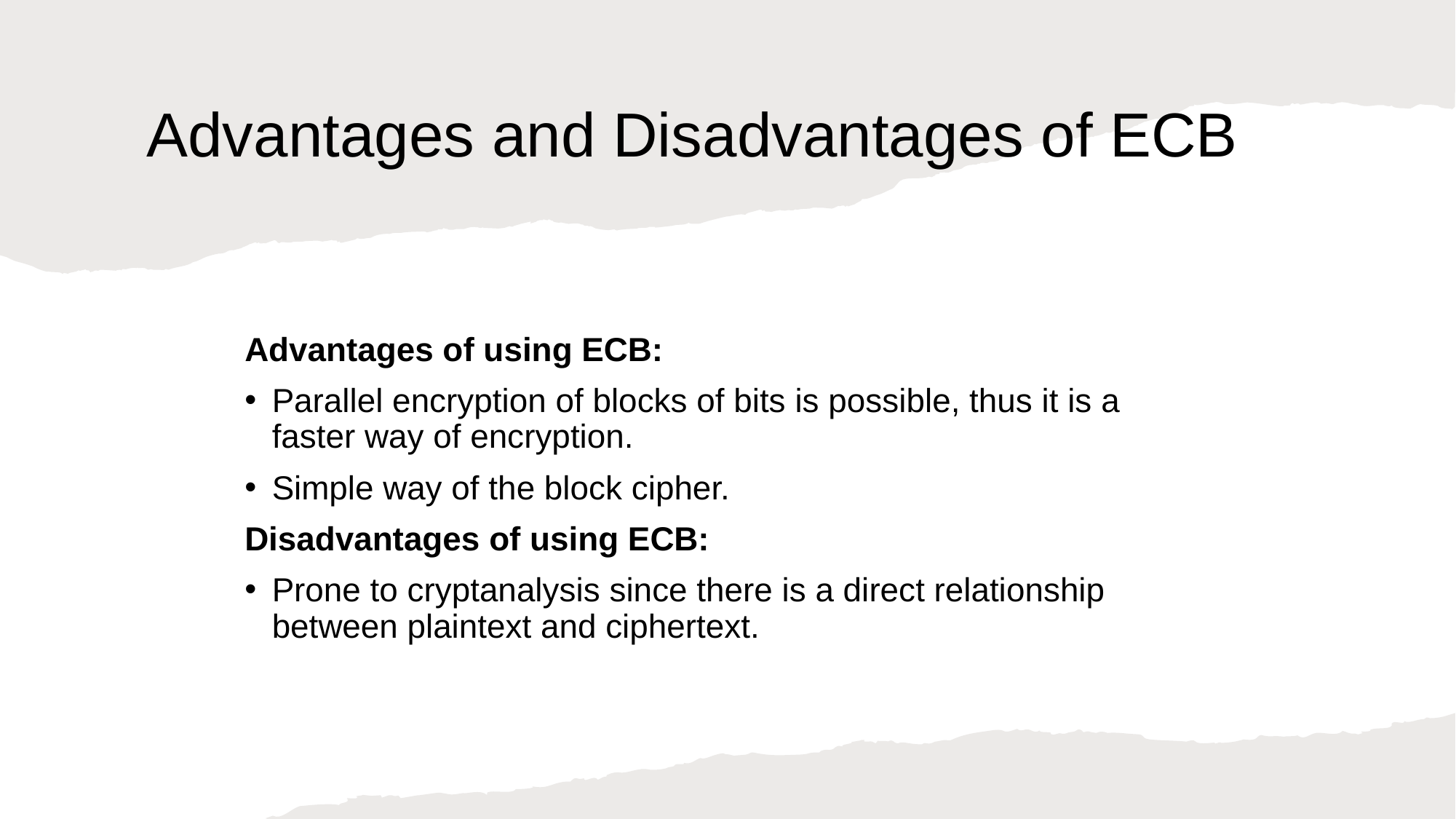

# Advantages and Disadvantages of ECB
Advantages of using ECB:
Parallel encryption of blocks of bits is possible, thus it is a faster way of encryption.
Simple way of the block cipher.
Disadvantages of using ECB:
Prone to cryptanalysis since there is a direct relationship between plaintext and ciphertext.